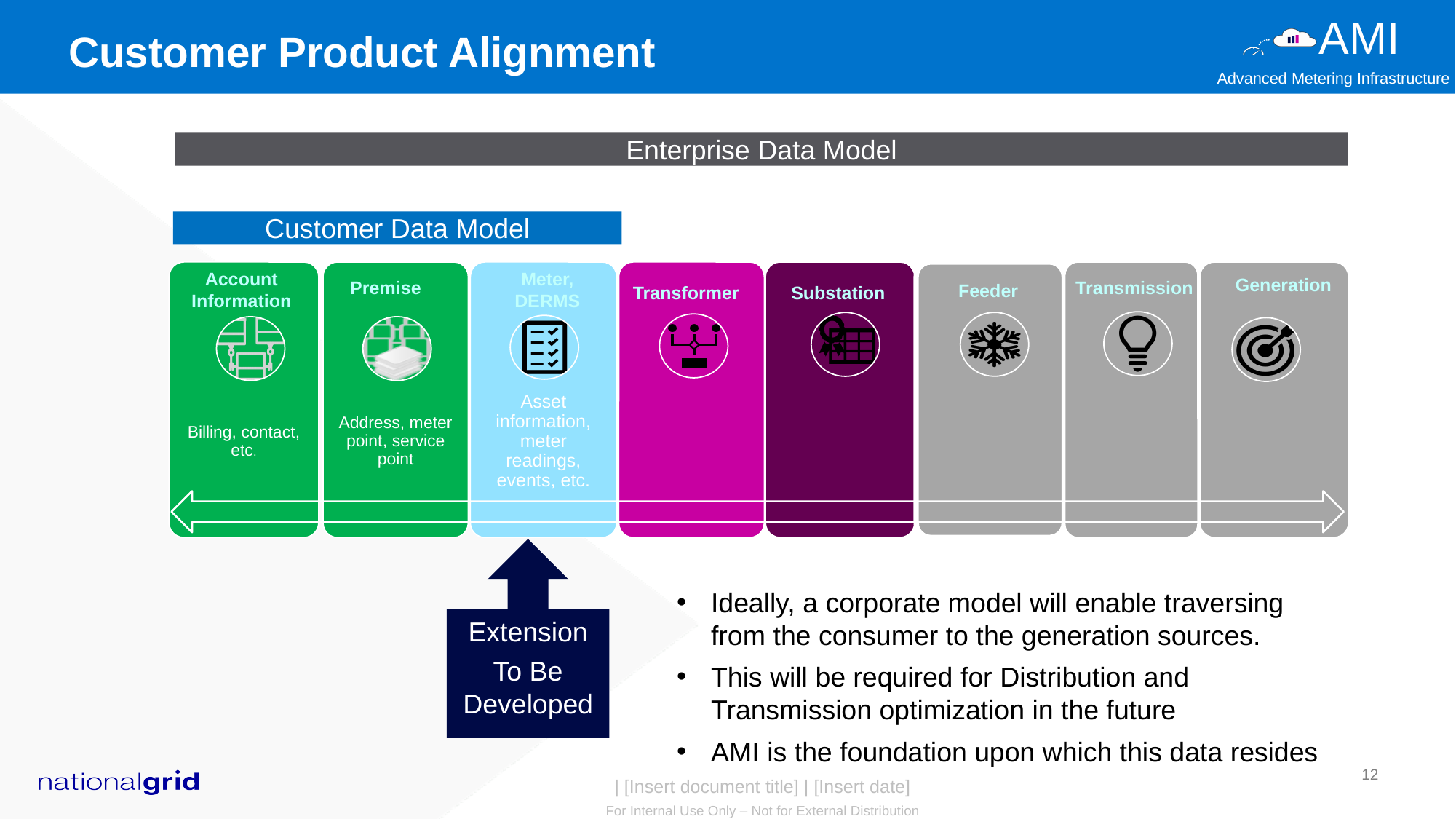

# Customer Product Alignment
Enterprise Data Model
Customer Data Model

Billing, contact, etc.

Address, meter point, service point

Asset information, meter readings, events, etc.

Account Information
Meter,
DERMS
Generation
Premise
Transmission
Feeder
Transformer
Substation
Extension
To Be Developed
Ideally, a corporate model will enable traversing from the consumer to the generation sources.
This will be required for Distribution and Transmission optimization in the future
AMI is the foundation upon which this data resides
| [Insert document title] | [Insert date]